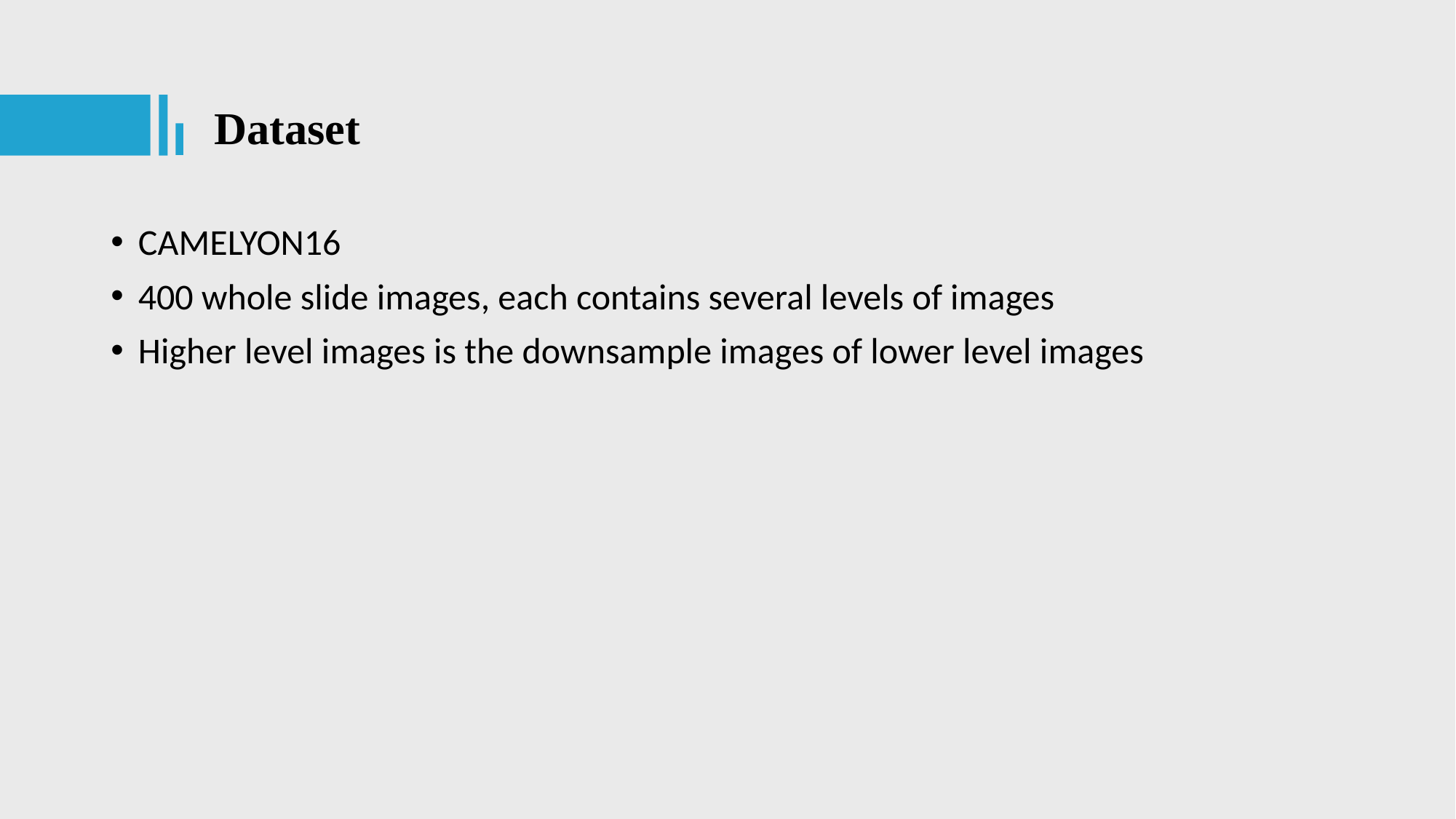

Dataset

CAMELYON16
400 whole slide images, each contains several levels of images
Higher level images is the downsample images of lower level images